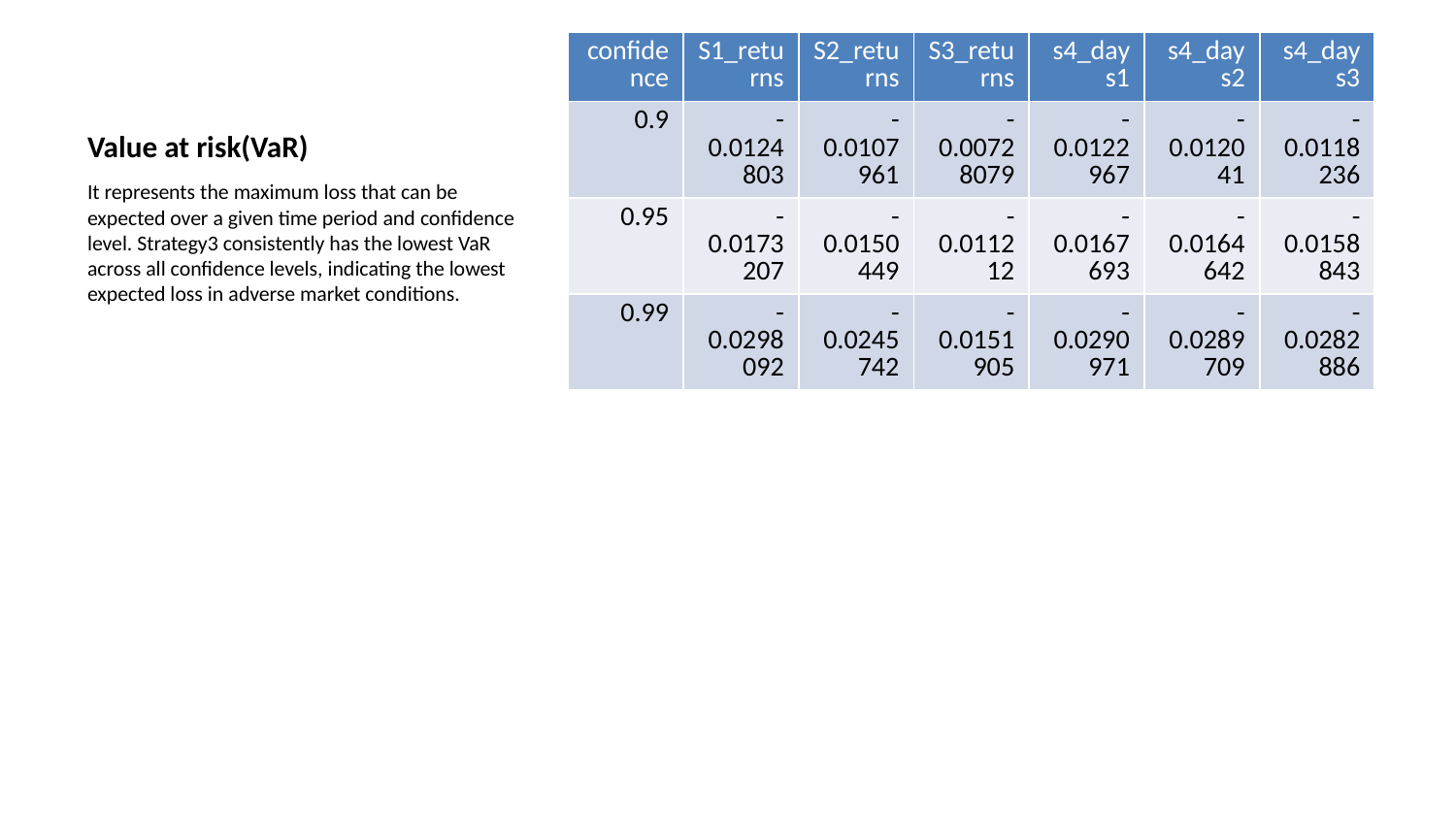

| confidence | S1\_returns | S2\_returns | S3\_returns | s4\_days1 | s4\_days2 | s4\_days3 |
| --- | --- | --- | --- | --- | --- | --- |
| 0.9 | -0.0124803 | -0.0107961 | -0.00728079 | -0.0122967 | -0.012041 | -0.0118236 |
| 0.95 | -0.0173207 | -0.0150449 | -0.011212 | -0.0167693 | -0.0164642 | -0.0158843 |
| 0.99 | -0.0298092 | -0.0245742 | -0.0151905 | -0.0290971 | -0.0289709 | -0.0282886 |
# Value at risk(VaR)
It represents the maximum loss that can be expected over a given time period and confidence level. Strategy3 consistently has the lowest VaR across all confidence levels, indicating the lowest expected loss in adverse market conditions.